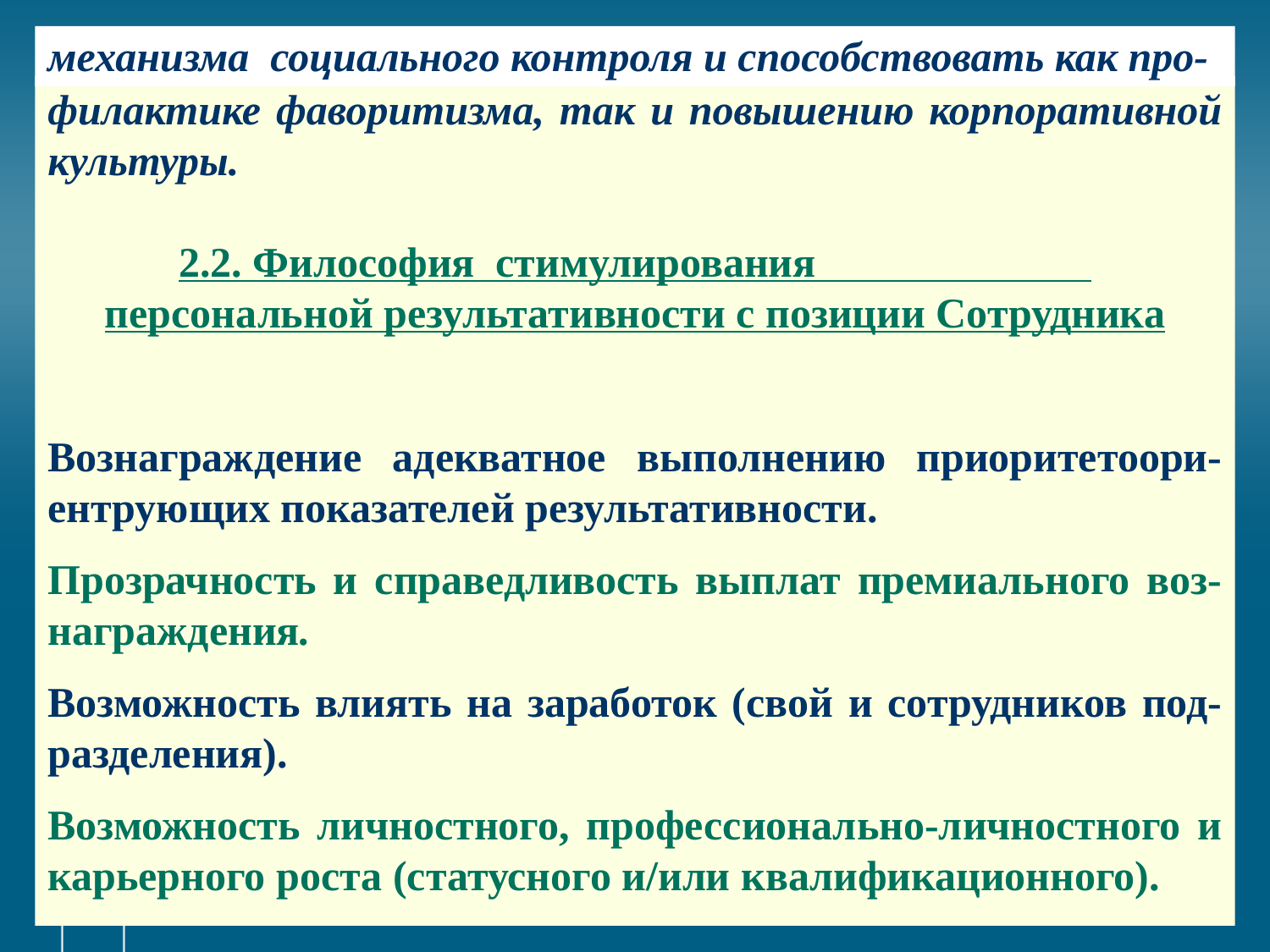

# механизма  социального контроля и способствовать как про-
филактике фаворитизма, так и повышению корпоративной культуры.

2.2. Философия  стимулирования                           персональной результативности с позиции Сотрудника

Вознаграждение адекватное выполнению приоритетоори-ентрующих показателей результативности.
Прозрачность и справедливость выплат премиального воз-награждения.
Возможность влиять на заработок (свой и сотрудников под-разделения).
Возможность личностного, профессионально-личностного и карьерного роста (статусного и/или квалификационного).